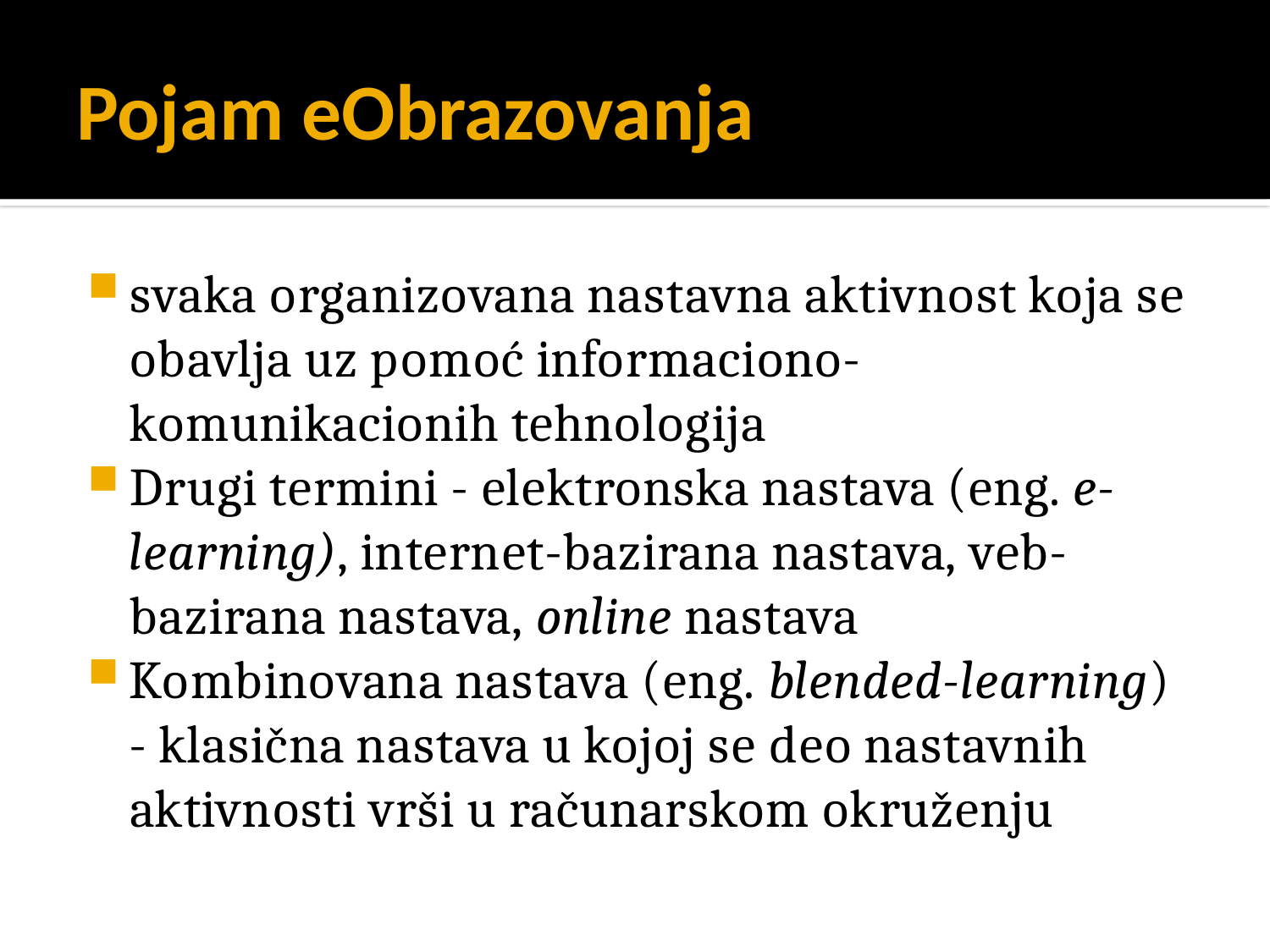

# Pojam eObrazovanja
svaka organizovana nastavna aktivnost koja se obavlja uz pomoć informaciono-komunikacionih tehnologija
Drugi termini - elektronska nastava (eng. e-learning), internet-bazirana nastava, veb-bazirana nastava, online nastava
Kombinovana nastava (eng. blended-learning) - klasična nastava u kojoj se deo nastavnih aktivnosti vrši u računarskom okruženju